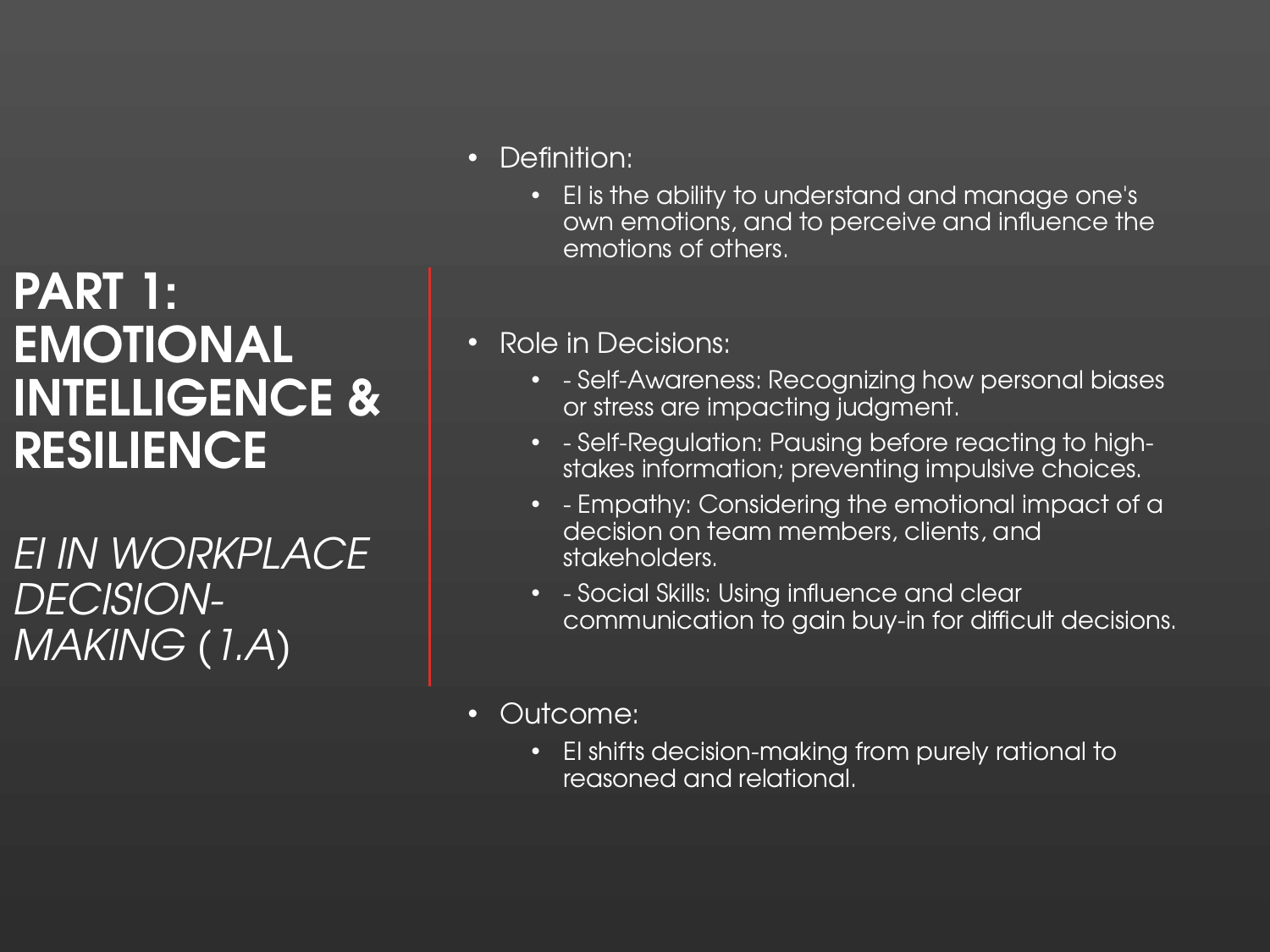

# Part 1: Emotional Intelligence & Resilience EI in Workplace Decision-Making (1.a)
Definition:
EI is the ability to understand and manage one's own emotions, and to perceive and influence the emotions of others.

Role in Decisions:
- Self-Awareness: Recognizing how personal biases or stress are impacting judgment.
- Self-Regulation: Pausing before reacting to high-stakes information; preventing impulsive choices.
- Empathy: Considering the emotional impact of a decision on team members, clients, and stakeholders.
- Social Skills: Using influence and clear communication to gain buy-in for difficult decisions.

Outcome:
EI shifts decision-making from purely rational to reasoned and relational.